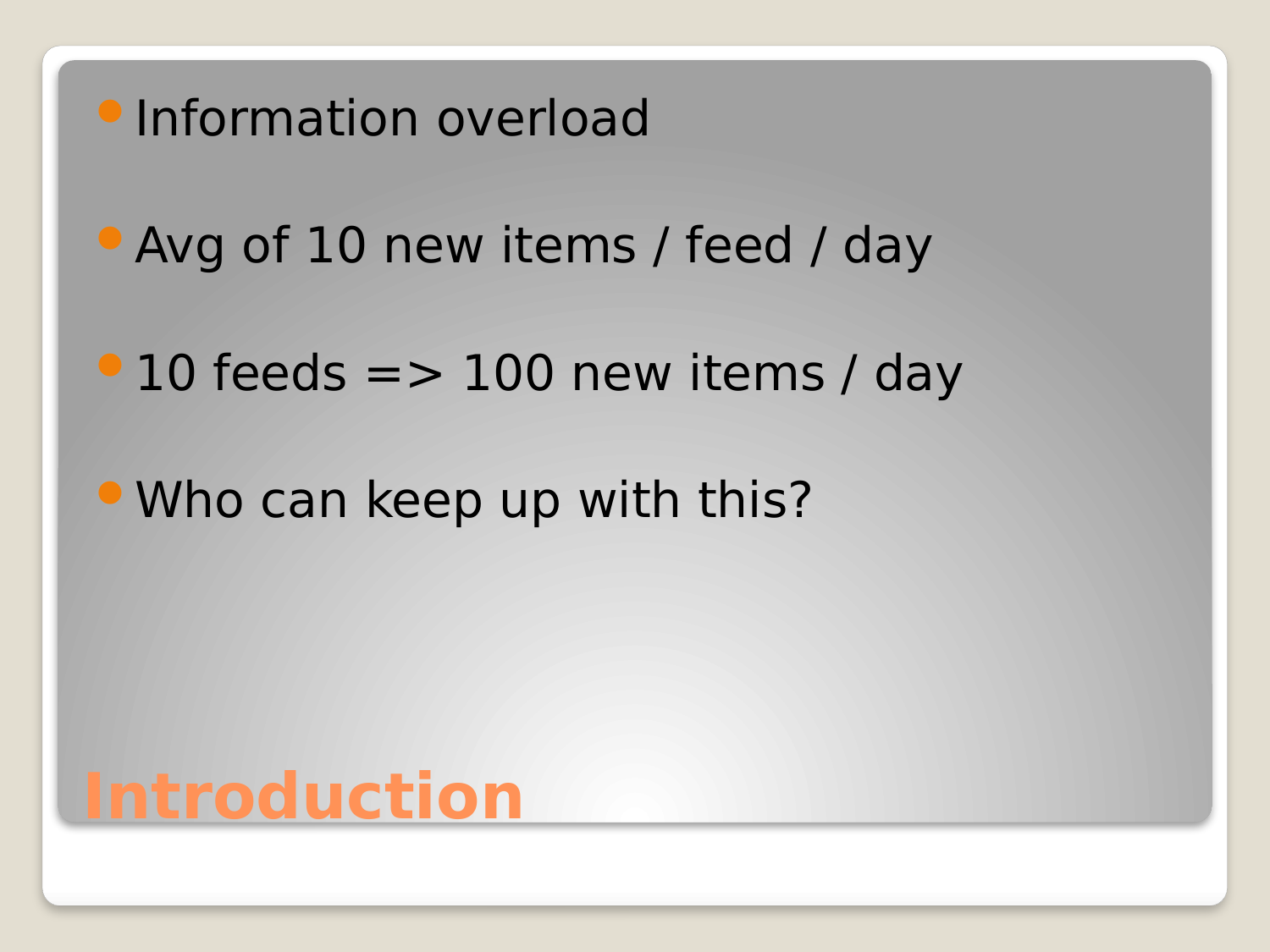

Information overload

Avg of 10 new items / feed / day

10 feeds => 100 new items / day

Who can keep up with this?
# Introduction